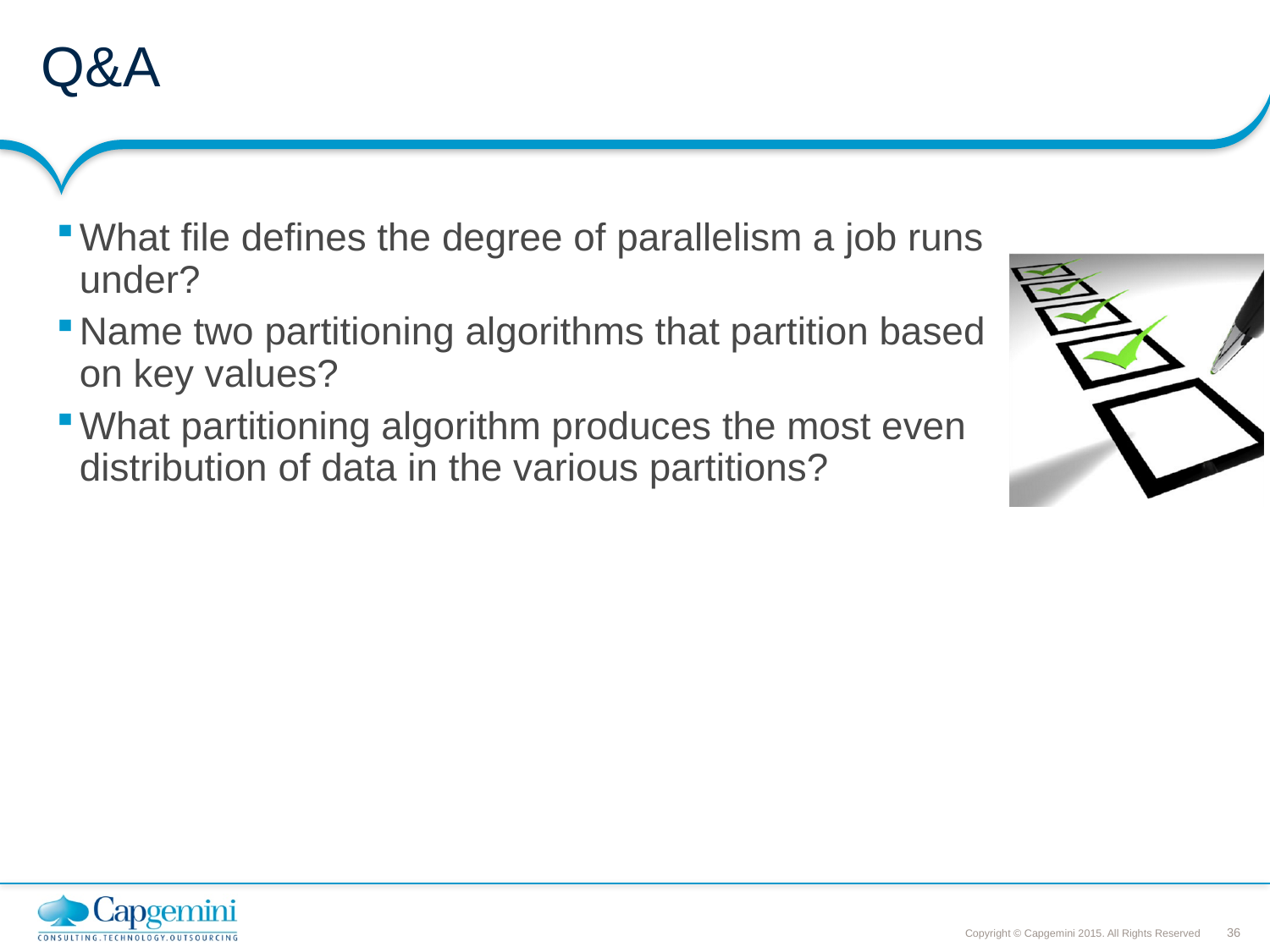

# Q&A
What file defines the degree of parallelism a job runs under?
Name two partitioning algorithms that partition based on key values?
What partitioning algorithm produces the most even distribution of data in the various partitions?